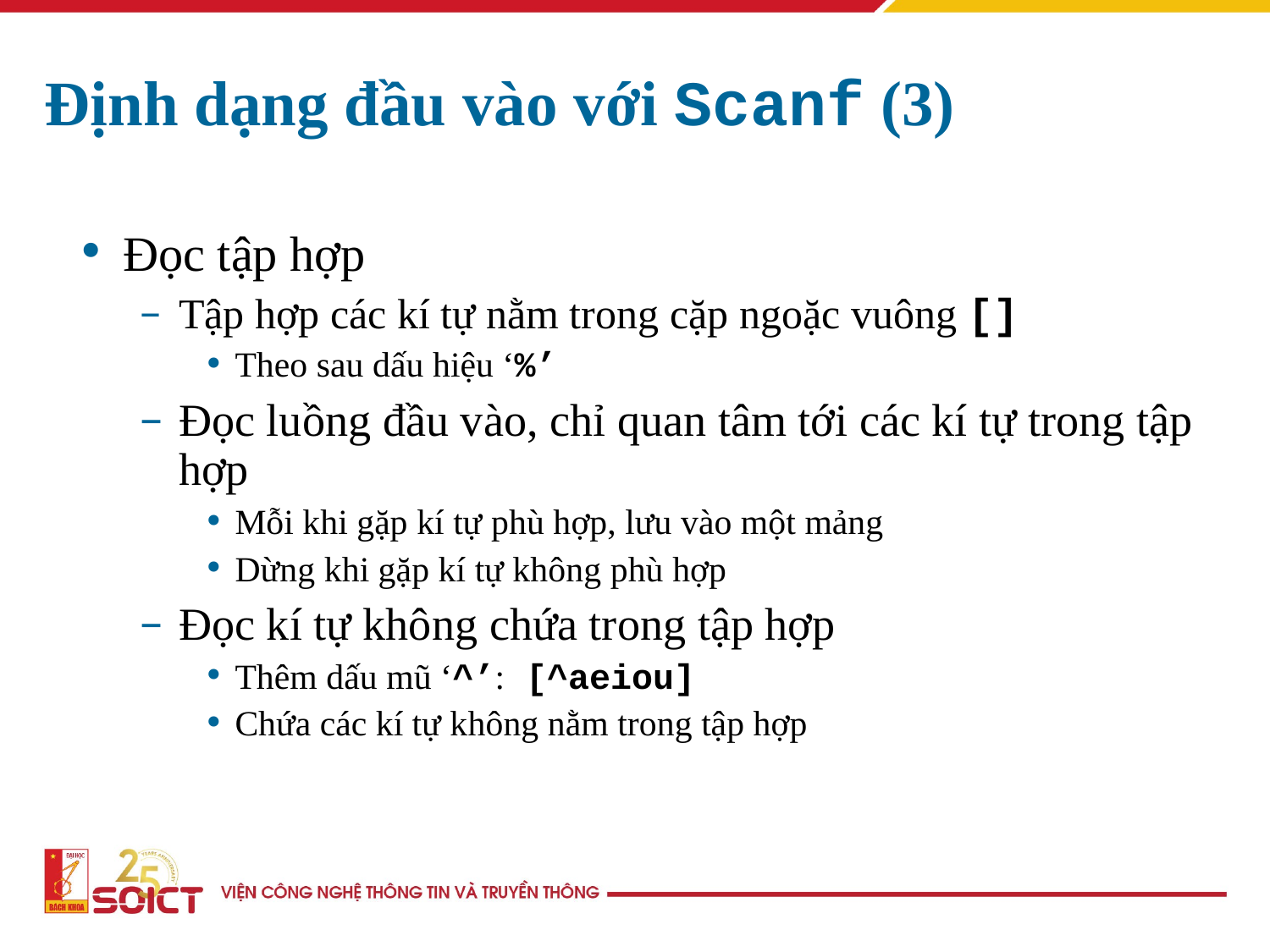

Định dạng đầu vào với Scanf (3)
Đọc tập hợp
Tập hợp các kí tự nằm trong cặp ngoặc vuông []
Theo sau dấu hiệu ‘%’
Đọc luồng đầu vào, chỉ quan tâm tới các kí tự trong tập hợp
Mỗi khi gặp kí tự phù hợp, lưu vào một mảng
Dừng khi gặp kí tự không phù hợp
Đọc kí tự không chứa trong tập hợp
Thêm dấu mũ ‘^’: [^aeiou]
Chứa các kí tự không nằm trong tập hợp